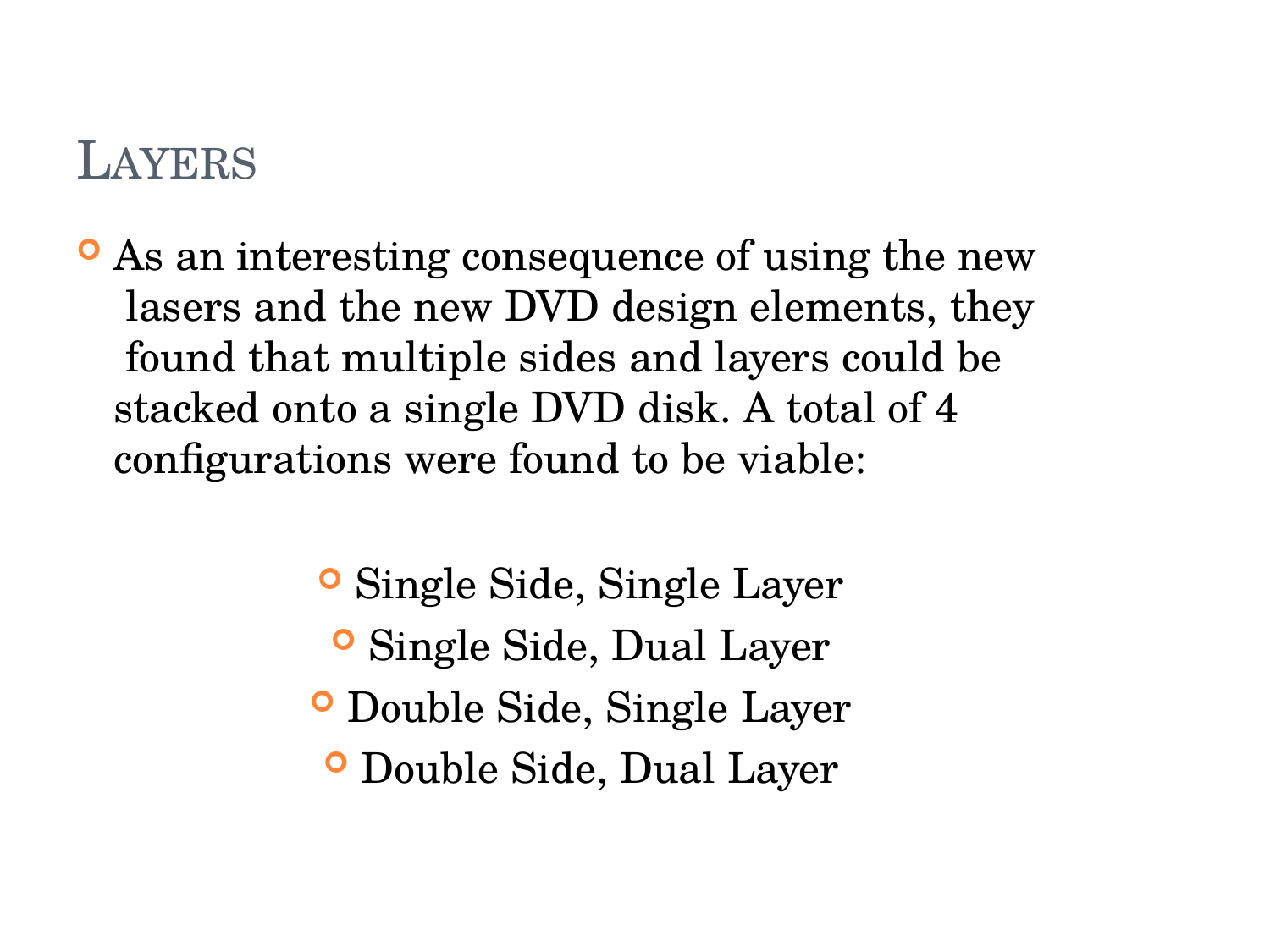

# LAYERS
As an interesting consequence of using the new  lasers and the new DVD design elements, they  found that multiple sides and layers could be  stacked onto a single DVD disk. A total of 4  configurations were found to be viable:

Single Side, Single Layer
Single Side, Dual Layer
Double Side, Single Layer
Double Side, Dual Layer
38